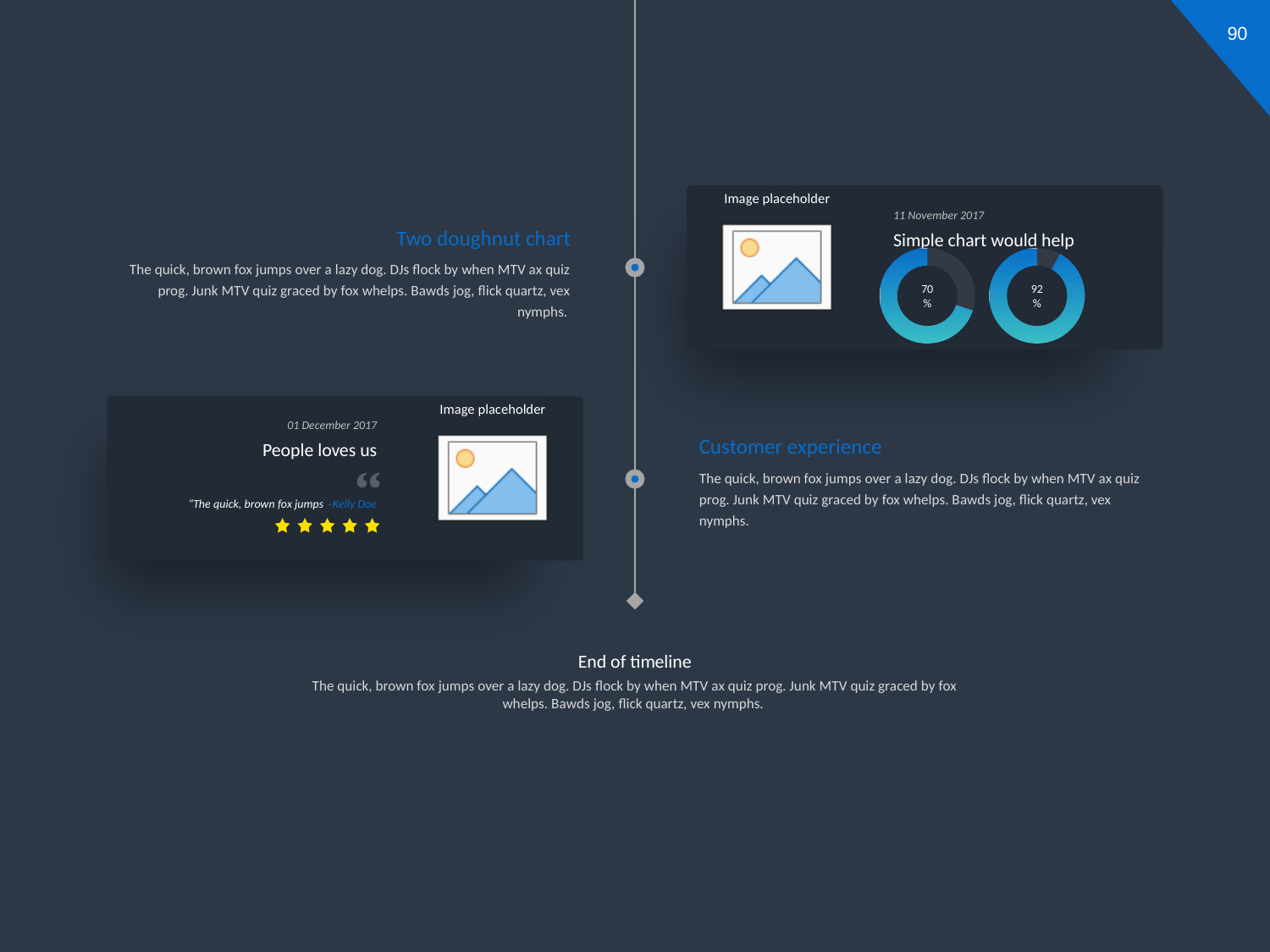

11 November 2017
Simple chart would help
Two doughnut chart

### Chart

| Category | Sales |
|---|---|
| 1st Qtr | 30.0 |
| 2nd Qtr | 70.0 |
70%

### Chart

| Category | Sales |
|---|---|
| 1st Qtr | 8.0 |
| 2nd Qtr | 92.0 |
92%
The quick, brown fox jumps over a lazy dog. DJs flock by when MTV ax quiz prog. Junk MTV quiz graced by fox whelps. Bawds jog, flick quartz, vex nymphs.

01 December 2017
People loves us
Customer experience
The quick, brown fox jumps over a lazy dog. DJs flock by when MTV ax quiz prog. Junk MTV quiz graced by fox whelps. Bawds jog, flick quartz, vex nymphs.

“The quick, brown fox jumps –Kelly Doe

End of timeline
The quick, brown fox jumps over a lazy dog. DJs flock by when MTV ax quiz prog. Junk MTV quiz graced by fox whelps. Bawds jog, flick quartz, vex nymphs.